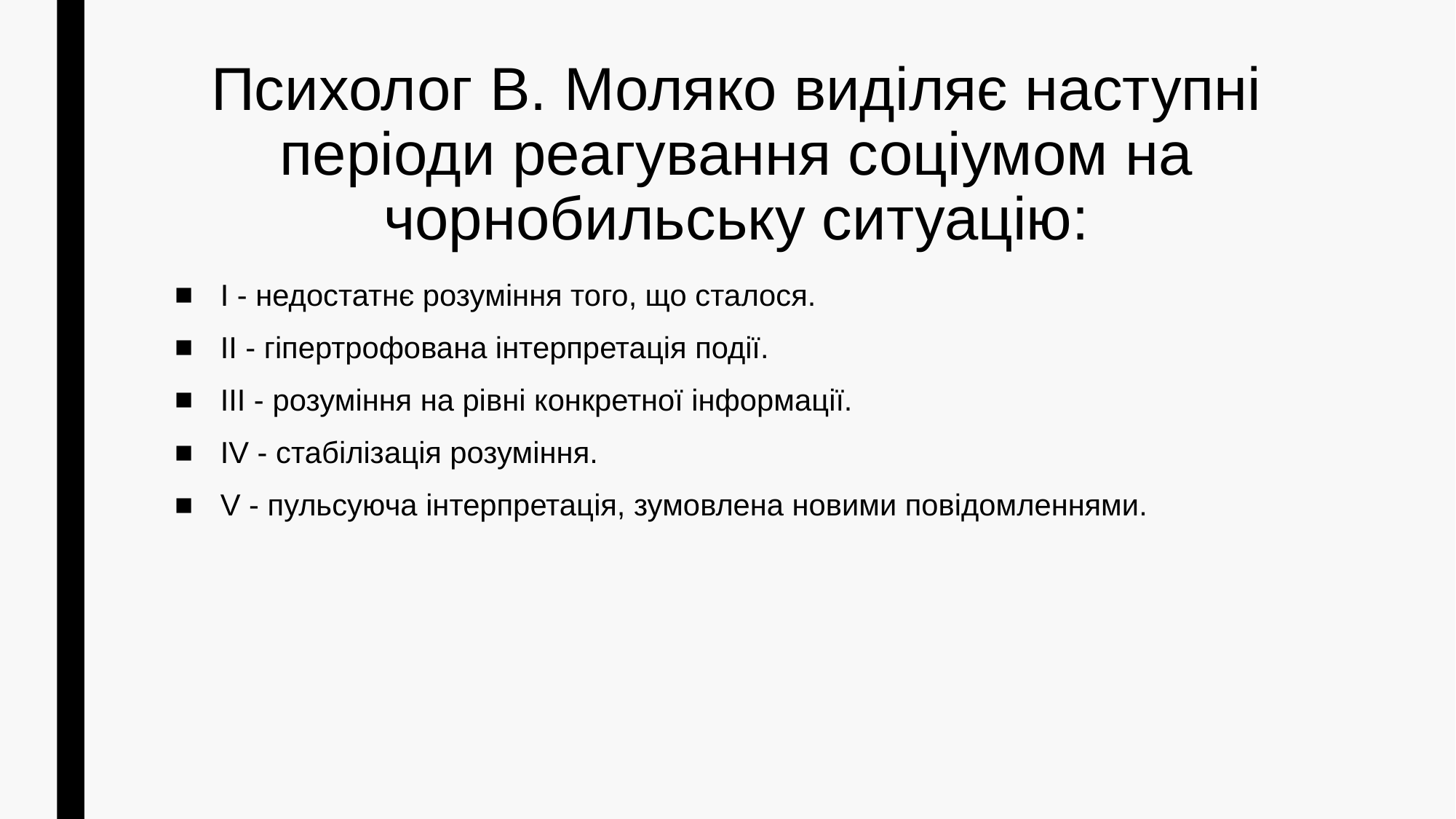

# Психолог В. Моляко виділяє наступні періоди реагування соціумом на чорнобильську ситуацію:
I - недостатнє розуміння того, що сталося.
II - гіпертрофована інтерпретація події.
III - розуміння на рівні конкретної інформації.
IV - стабілізація розуміння.
V - пульсуюча інтерпретація, зумовлена новими повідомленнями.